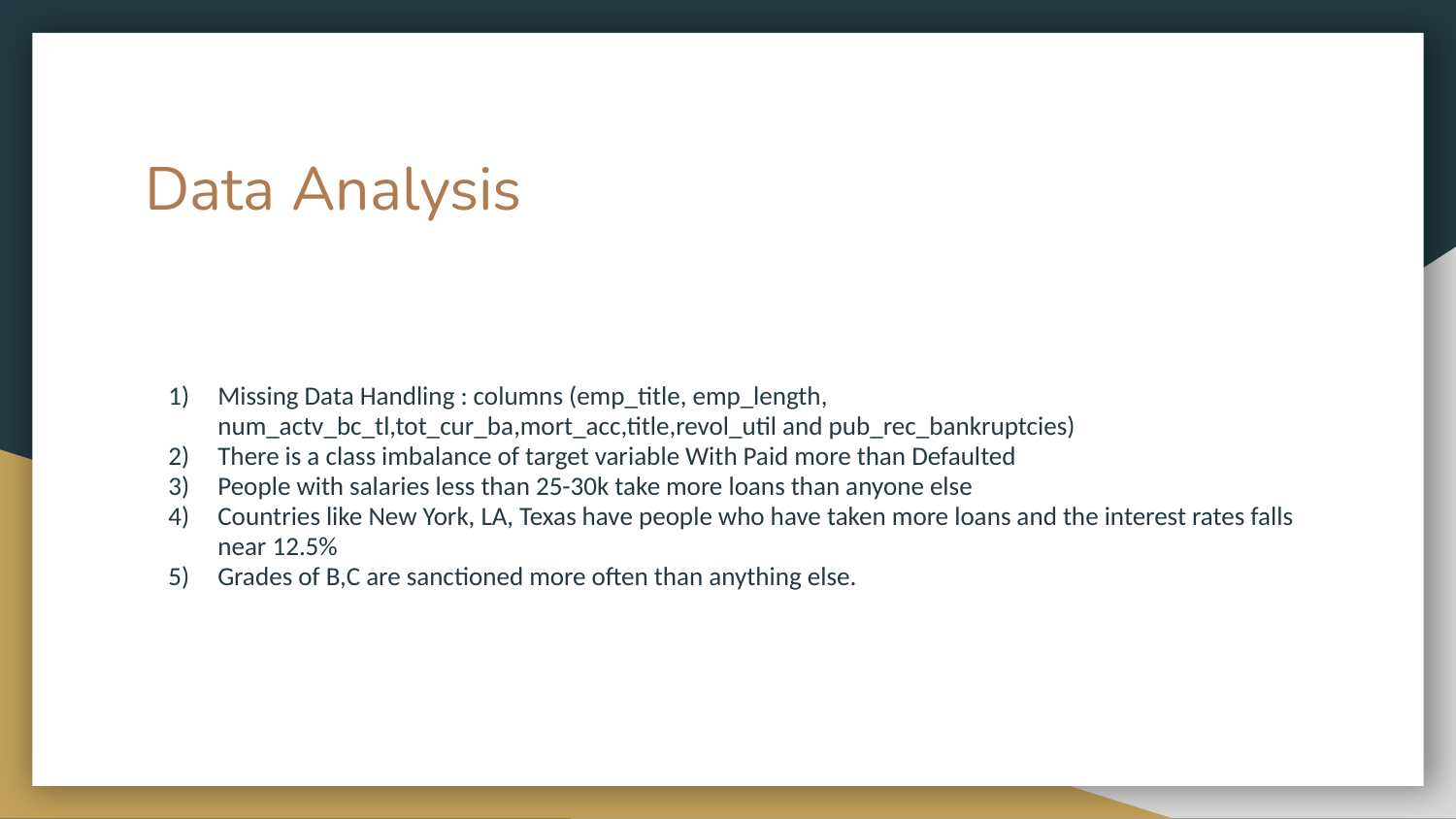

# Data Analysis

Missing Data Handling : columns (emp_title, emp_length, num_actv_bc_tl,tot_cur_ba,mort_acc,title,revol_util and pub_rec_bankruptcies)
There is a class imbalance of target variable With Paid more than Defaulted
People with salaries less than 25-30k take more loans than anyone else
Countries like New York, LA, Texas have people who have taken more loans and the interest rates falls near 12.5%
Grades of B,C are sanctioned more often than anything else.